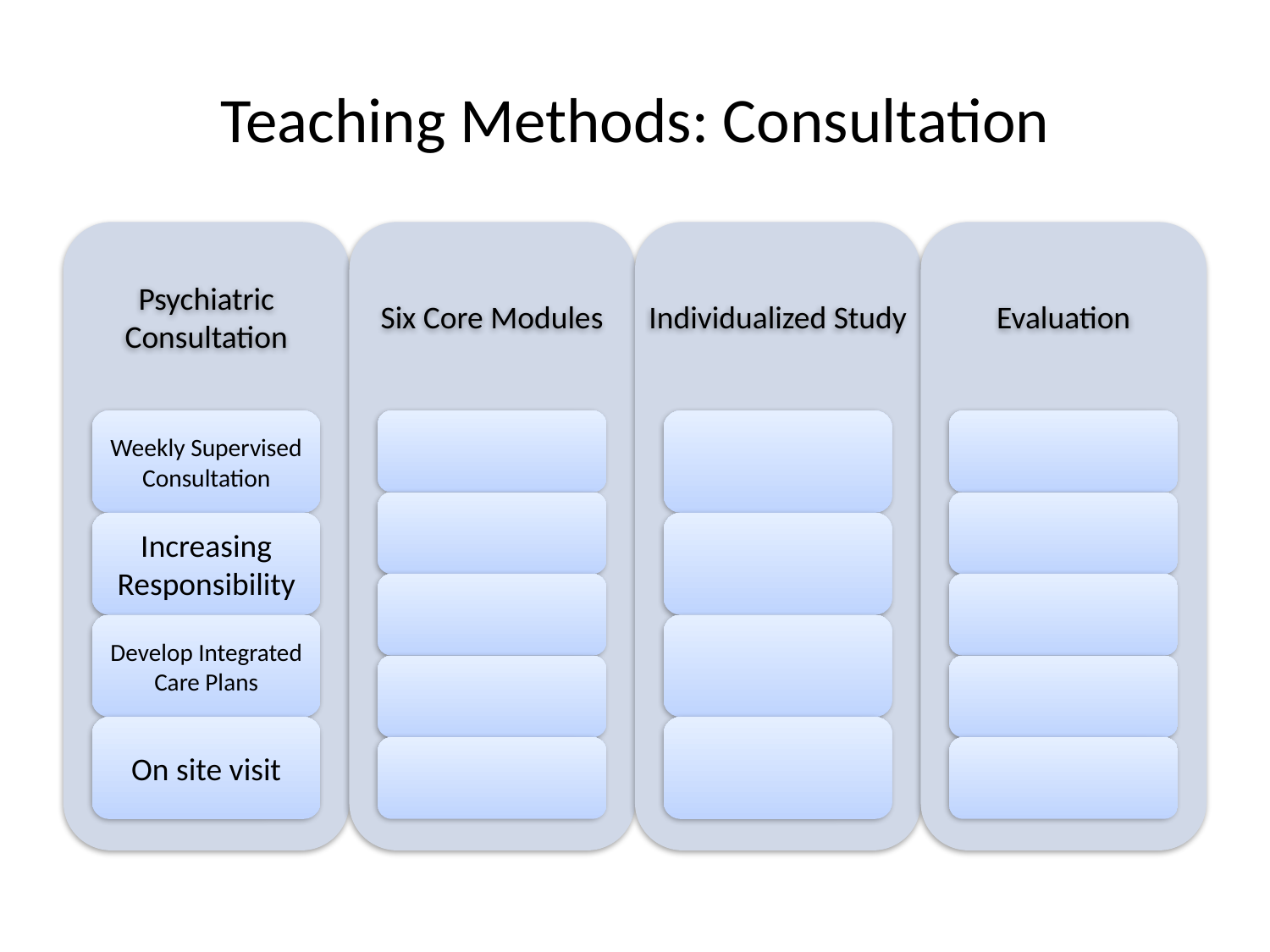

# Teaching Methods: Consultation
Psychiatric Consultation
Evaluation
Individualized Study
Weekly Supervised Consultation
Increasing Responsibility
Develop Integrated Care Plans
On site visit
Six Core Modules